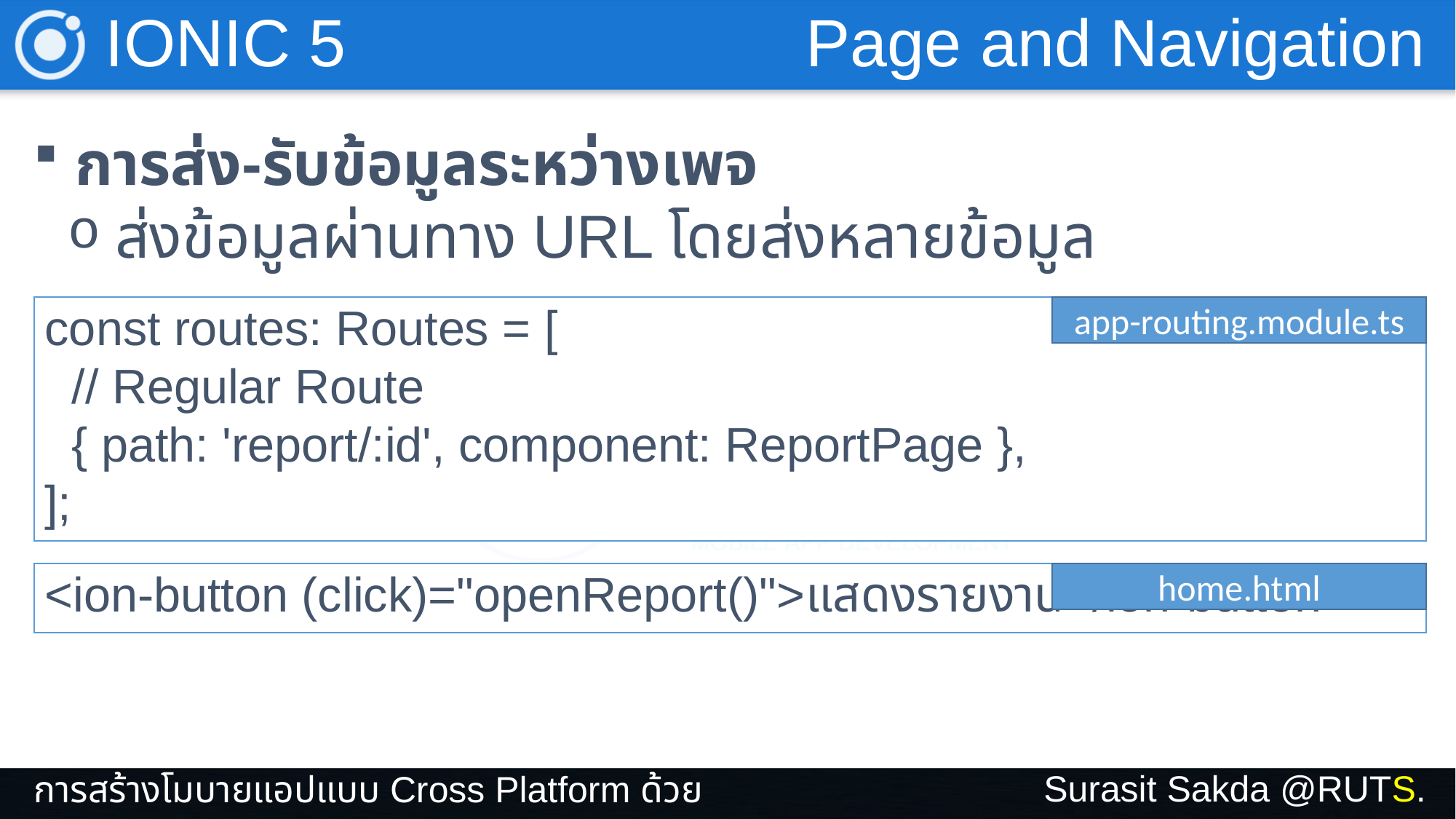

IONIC 5
Page and Navigation
การส่ง-รับข้อมูลระหว่างเพจ
ส่งข้อมูลผ่านทาง URL โดยส่งหลายข้อมูล
const routes: Routes = [
  // Regular Route
  { path: 'report/:id', component: ReportPage },
];
app-routing.module.ts
<ion-button (click)="openReport()">แสดงรายงาน</ion-button>
home.html
Surasit Sakda @RUTS.
การสร้างโมบายแอปแบบ Cross Platform ด้วย IONIC 5